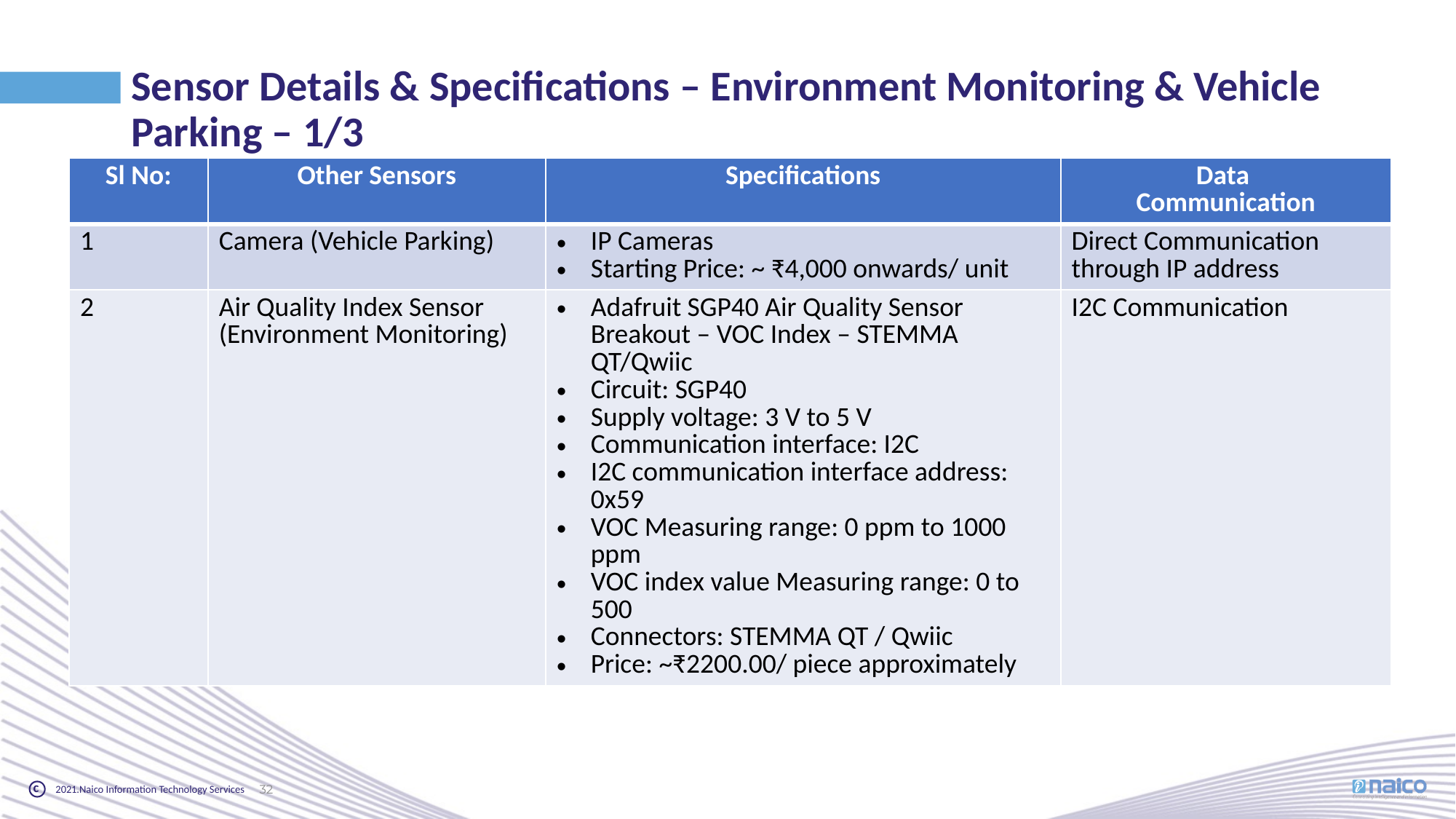

Sensor Details & Specifications – Environment Monitoring & Vehicle Parking – 1/3
| Sl No: | Other Sensors | Specifications | Data Communication |
| --- | --- | --- | --- |
| 1 | Camera (Vehicle Parking) | IP Cameras Starting Price: ~ ₹4,000 onwards/ unit | Direct Communication through IP address |
| 2 | Air Quality Index Sensor (Environment Monitoring) | Adafruit SGP40 Air Quality Sensor Breakout – VOC Index – STEMMA QT/Qwiic Circuit: SGP40 Supply voltage: 3 V to 5 V Communication interface: I2C I2C communication interface address: 0x59 VOC Measuring range: 0 ppm to 1000 ppm VOC index value Measuring range: 0 to 500 Connectors: STEMMA QT / Qwiic Price: ~₹2200.00/ piece approximately | I2C Communication |